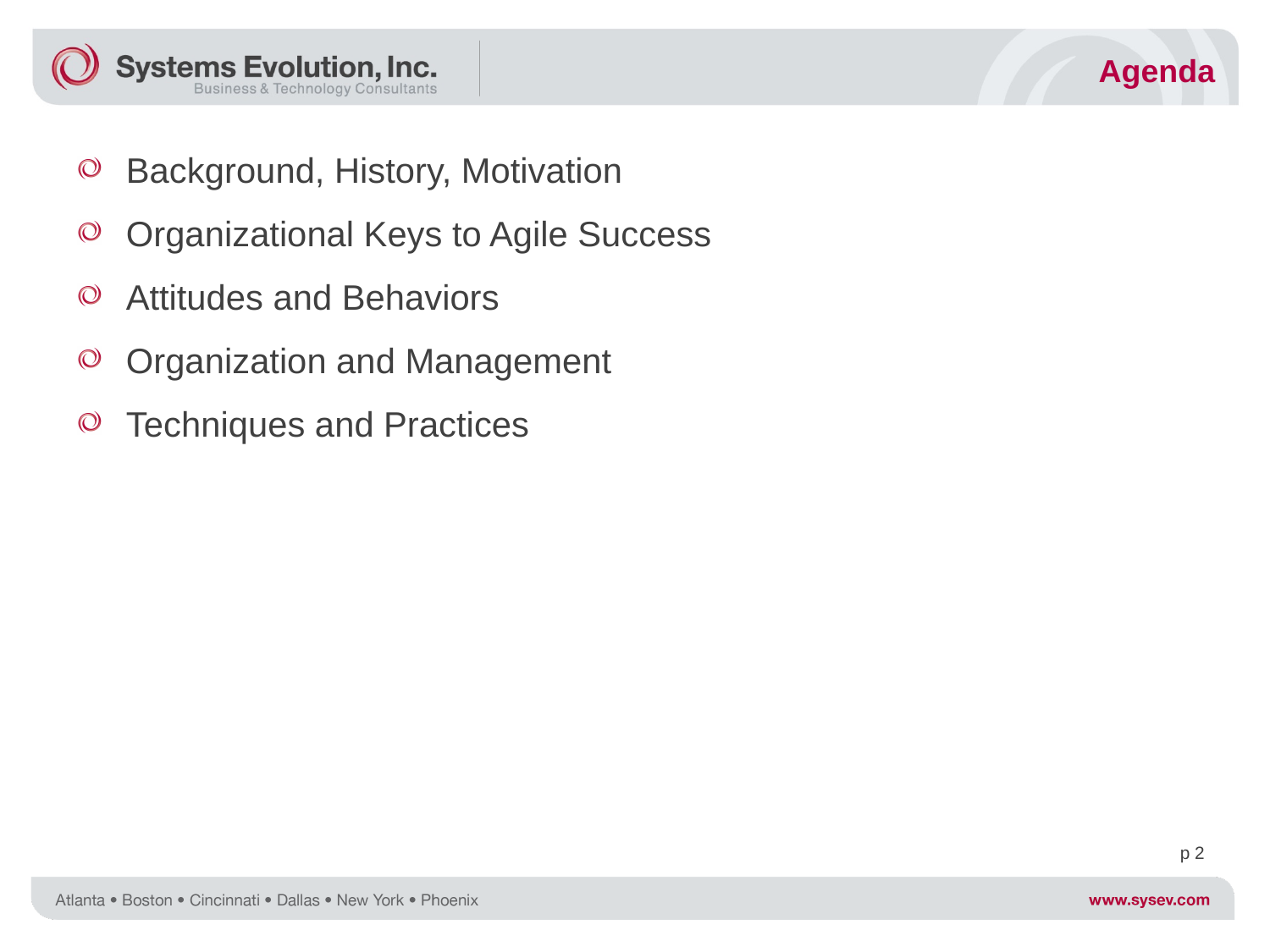

Agenda
Background, History, Motivation
Organizational Keys to Agile Success
Attitudes and Behaviors
Organization and Management
Techniques and Practices

p 2